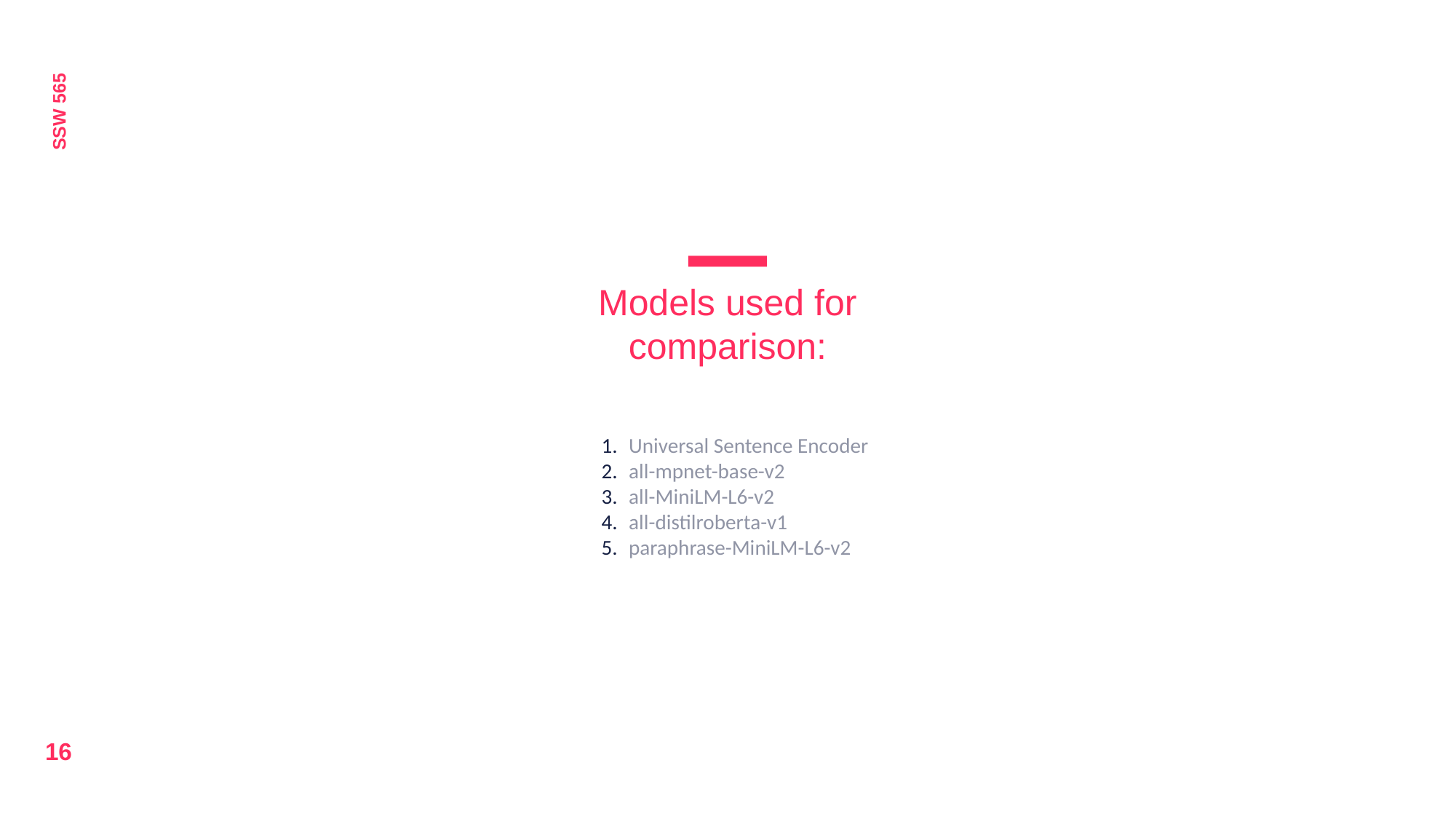

SSW 565

Models used for comparison:
Universal Sentence Encoder
all-mpnet-base-v2
all-MiniLM-L6-v2
all-distilroberta-v1
paraphrase-MiniLM-L6-v2
16